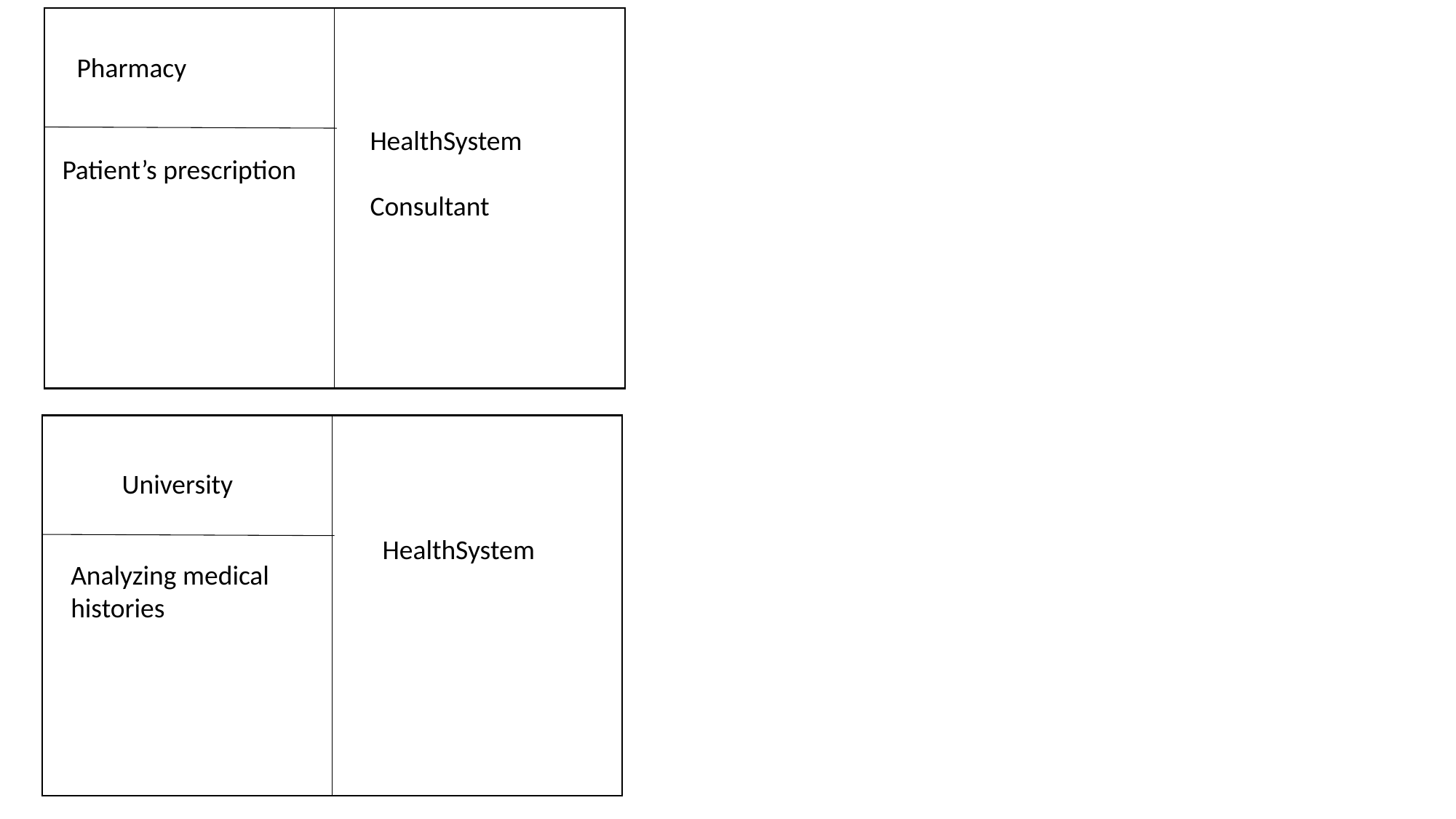

Pharmacy
HealthSystem

Consultant
Patient’s prescription

University
HealthSystem
Analyzing medical histories